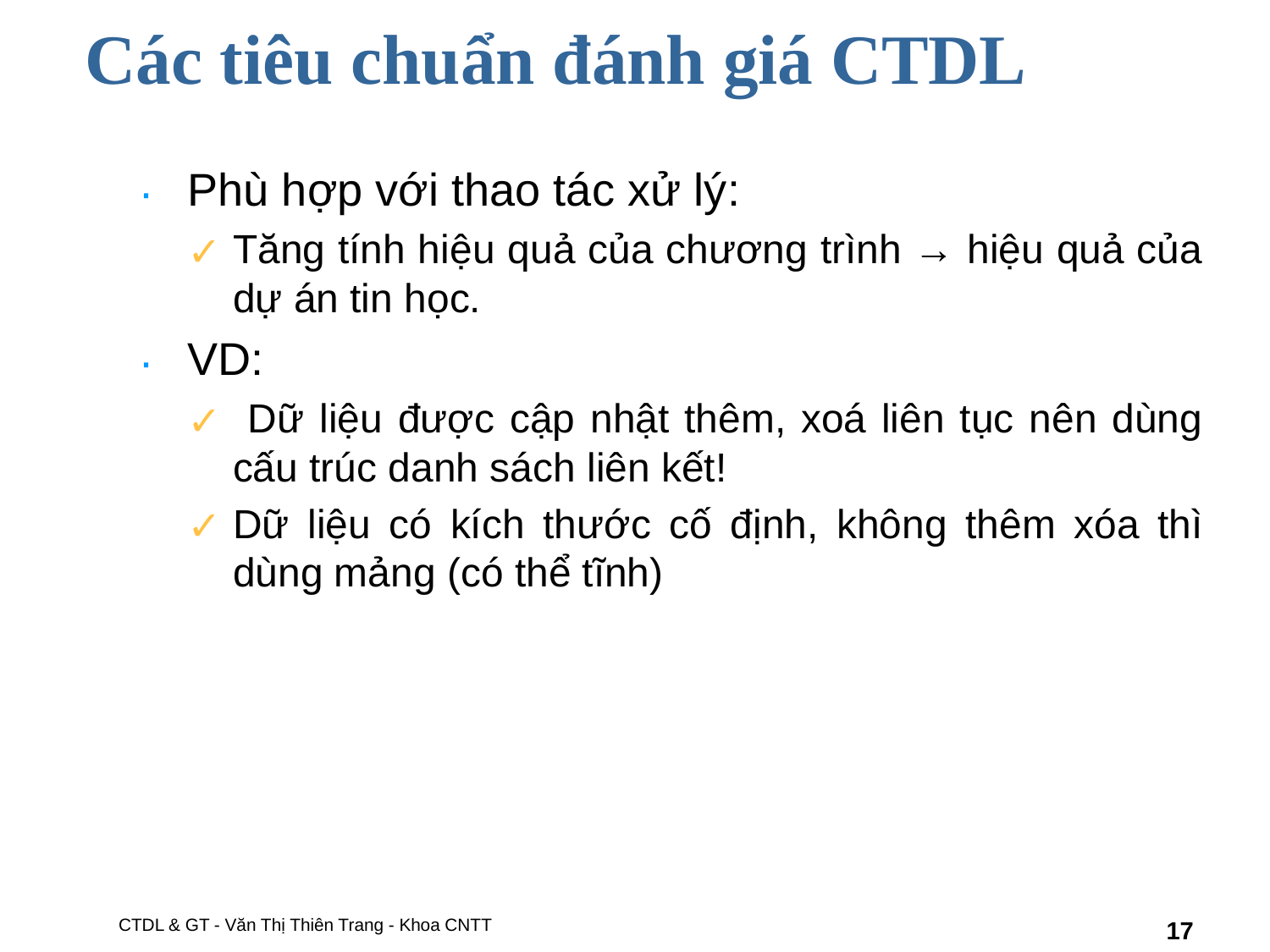

# Các tiêu chuẩn đánh giá CTDL
Phù hợp với thao tác xử lý:
Tăng tính hiệu quả của chương trình → hiệu quả của dự án tin học.
VD:
 Dữ liệu được cập nhật thêm, xoá liên tục nên dùng cấu trúc danh sách liên kết!
Dữ liệu có kích thước cố định, không thêm xóa thì dùng mảng (có thể tĩnh)
CTDL & GT - Văn Thị Thiên Trang - Khoa CNTT
17